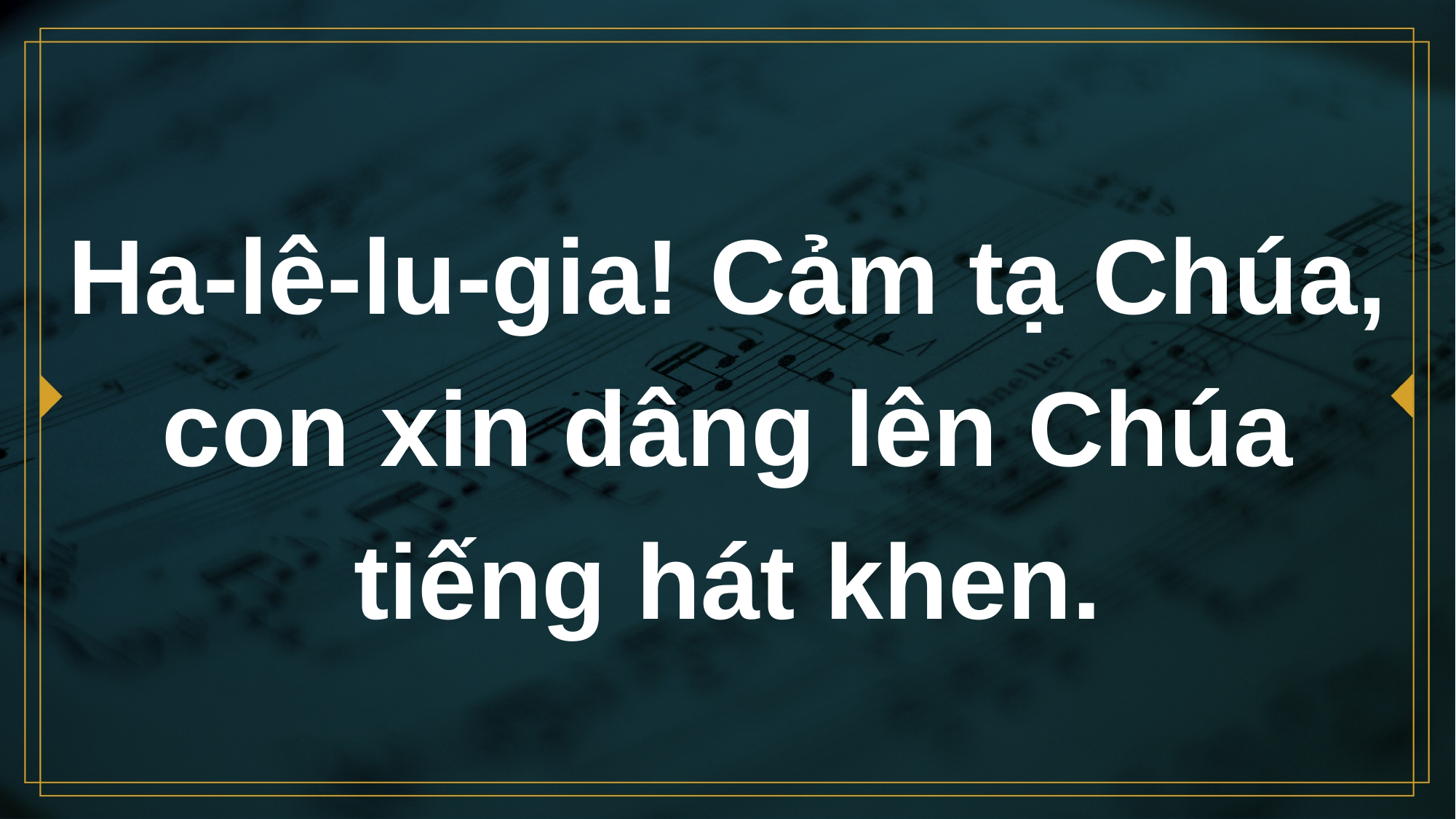

# Ha-lê-lu-gia! Cảm tạ Chúa,
con xin dâng lên Chúa tiếng hát khen.